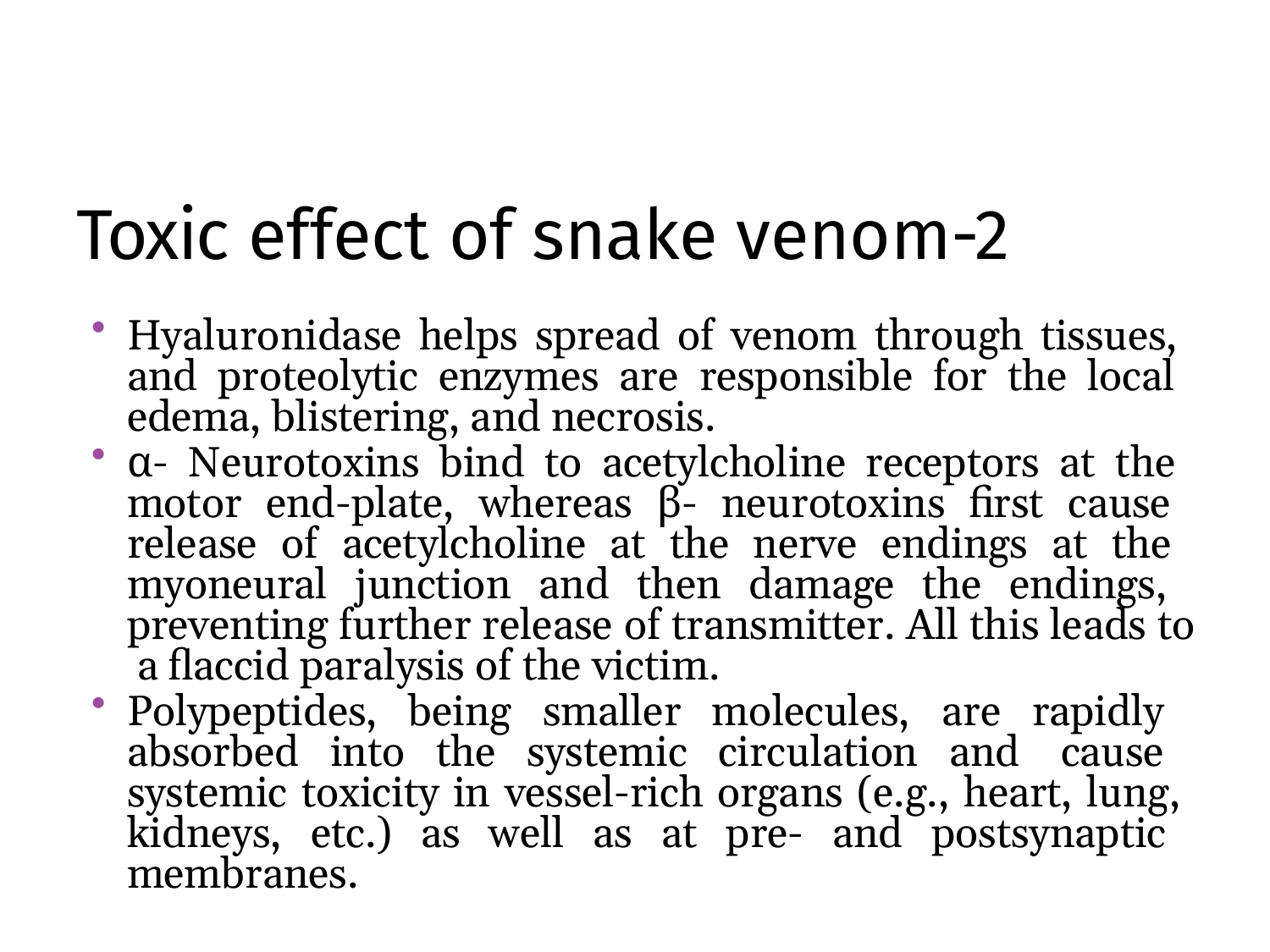

# Toxic effect of snake venom-2
Hyaluronidase helps spread of venom through tissues,  and proteolytic enzymes are responsible for the local  edema, blistering, and necrosis.
α- Neurotoxins bind to acetylcholine receptors at the  motor end-plate, whereas β- neurotoxins first cause  release of acetylcholine at the nerve endings at the  myoneural junction and then damage the endings,  preventing further release of transmitter. All this leads to  a flaccid paralysis of the victim.
Polypeptides, being smaller molecules, are rapidly  absorbed into the systemic circulation and cause  systemic toxicity in vessel-rich organs (e.g., heart, lung,  kidneys, etc.) as well as at pre- and postsynaptic  membranes.